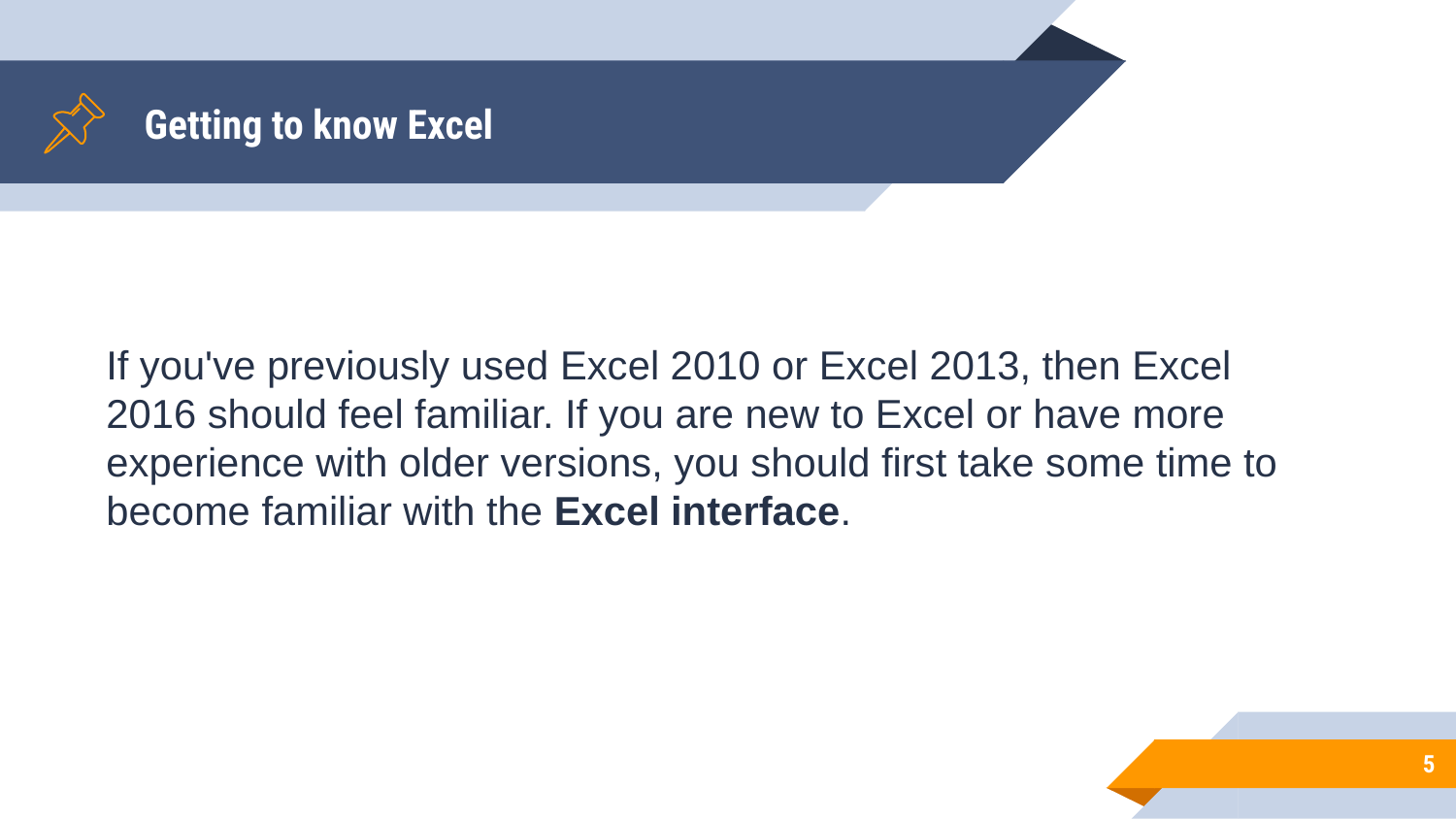

# Getting to know Excel

If you've previously used Excel 2010 or Excel 2013, then Excel 2016 should feel familiar. If you are new to Excel or have more experience with older versions, you should first take some time to become familiar with the Excel interface.
5